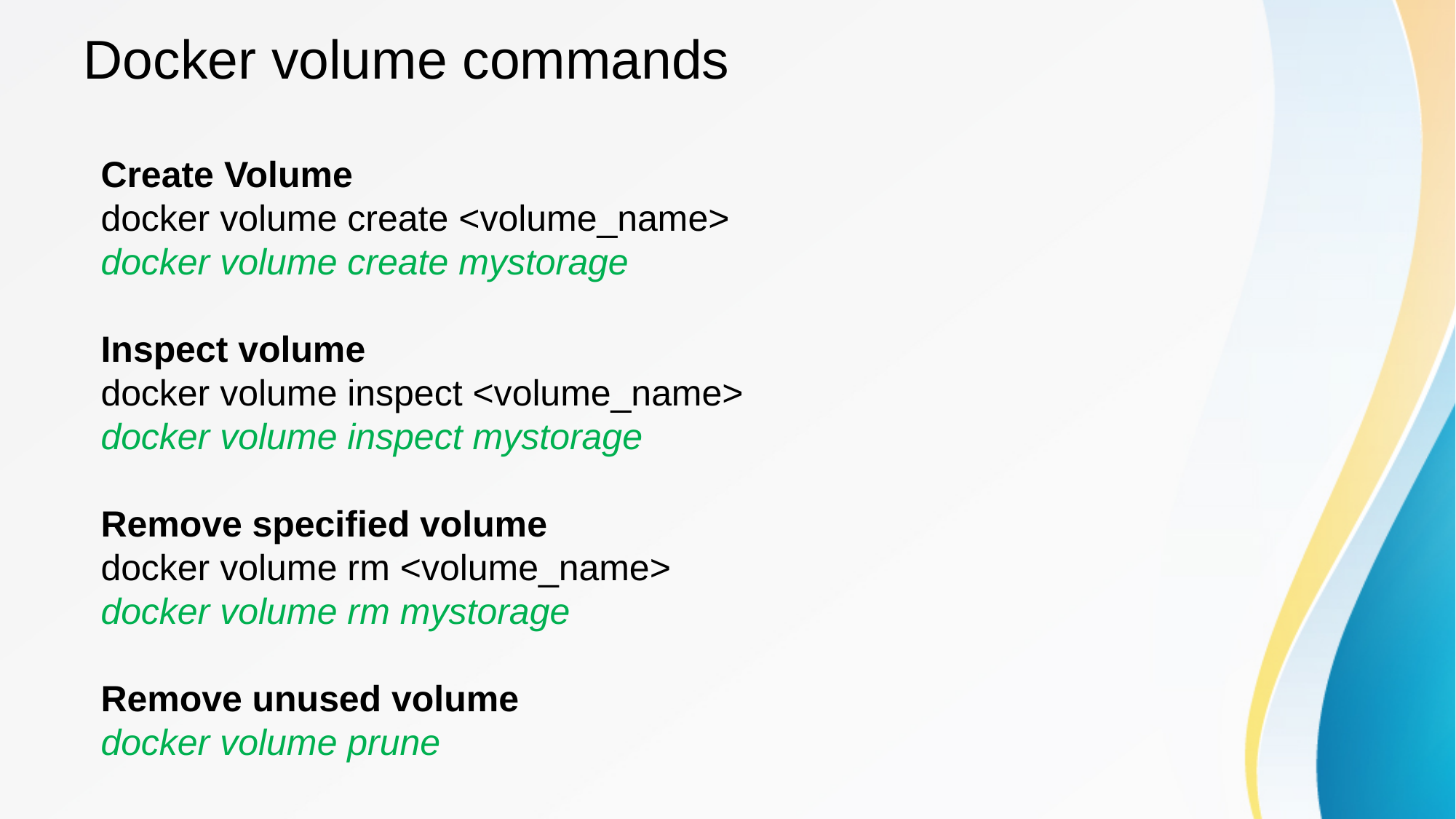

# Docker volume commands
Create Volume
docker volume create <volume_name>
docker volume create mystorage

Inspect volume
docker volume inspect <volume_name>
docker volume inspect mystorage

Remove specified volume
docker volume rm <volume_name>
docker volume rm mystorage

Remove unused volume
docker volume prune